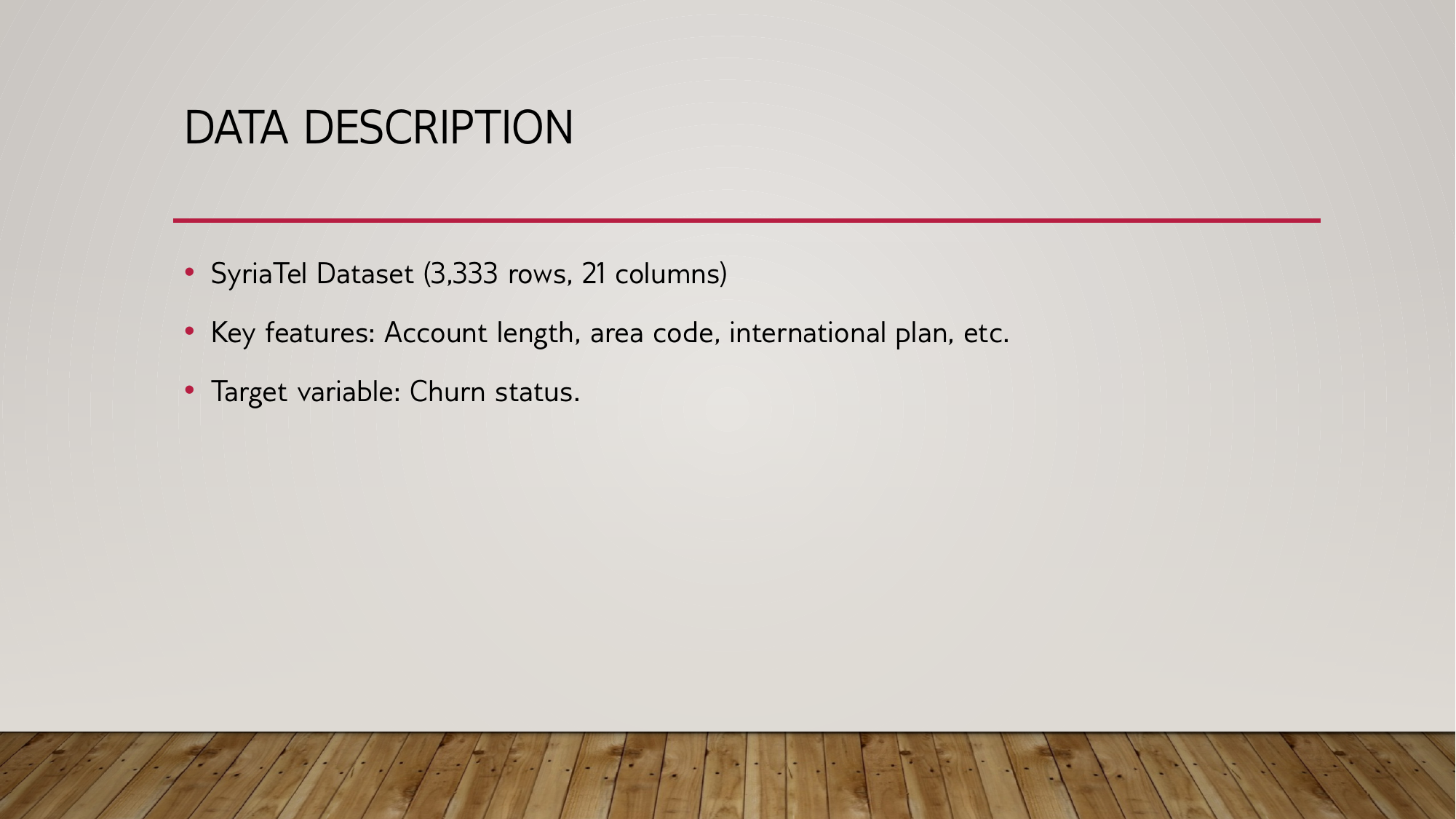

# Data Description
SyriaTel Dataset (3,333 rows, 21 columns)
Key features: Account length, area code, international plan, etc.
Target variable: Churn status.